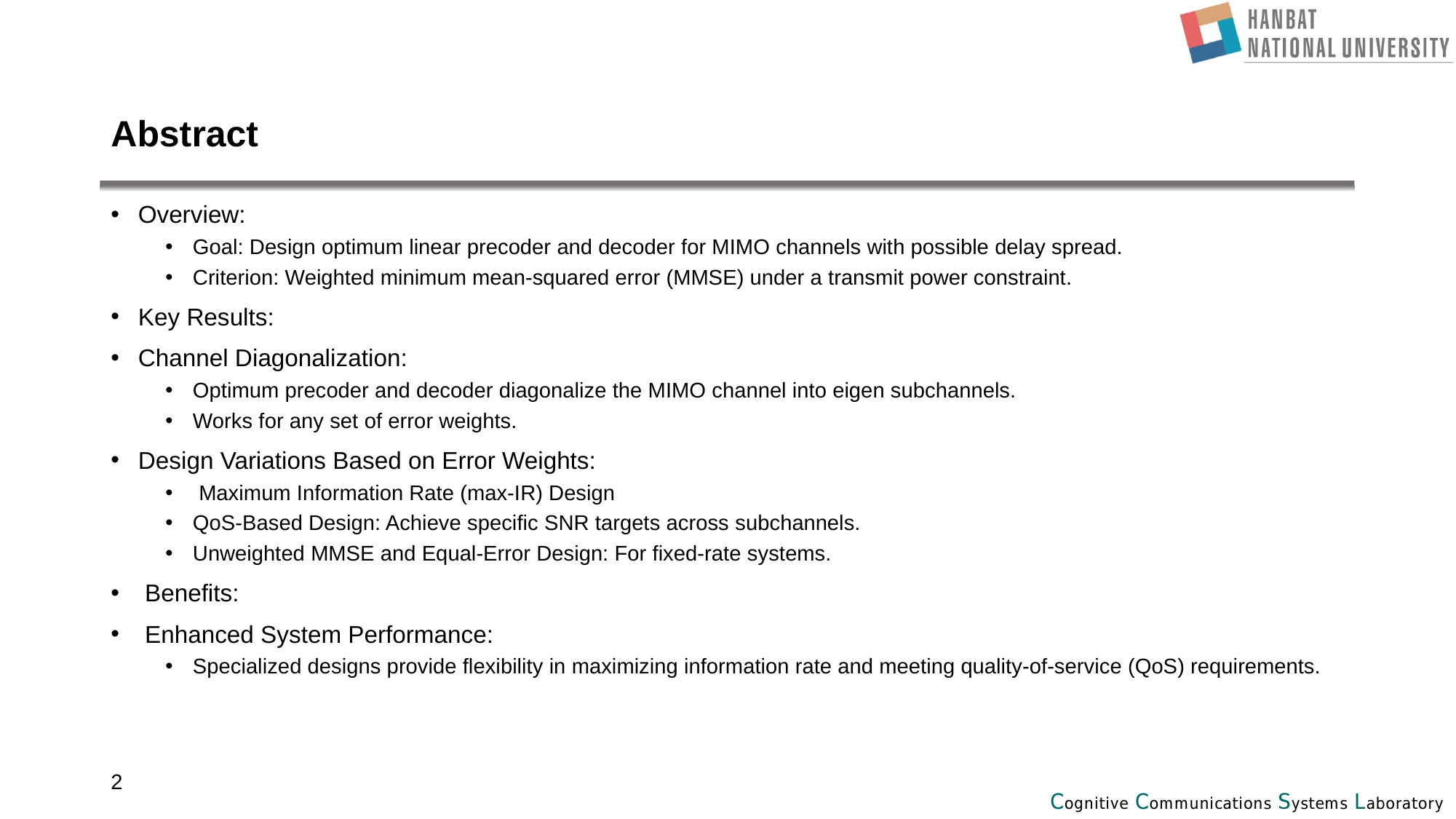

# Abstract
Overview:
Goal: Design optimum linear precoder and decoder for MIMO channels with possible delay spread.
Criterion: Weighted minimum mean-squared error (MMSE) under a transmit power constraint.
Key Results:
Channel Diagonalization:
Optimum precoder and decoder diagonalize the MIMO channel into eigen subchannels.
Works for any set of error weights.
Design Variations Based on Error Weights:
 Maximum Information Rate (max-IR) Design
QoS-Based Design: Achieve specific SNR targets across subchannels.
Unweighted MMSE and Equal-Error Design: For fixed-rate systems.
 Benefits:
 Enhanced System Performance:
Specialized designs provide flexibility in maximizing information rate and meeting quality-of-service (QoS) requirements.
2